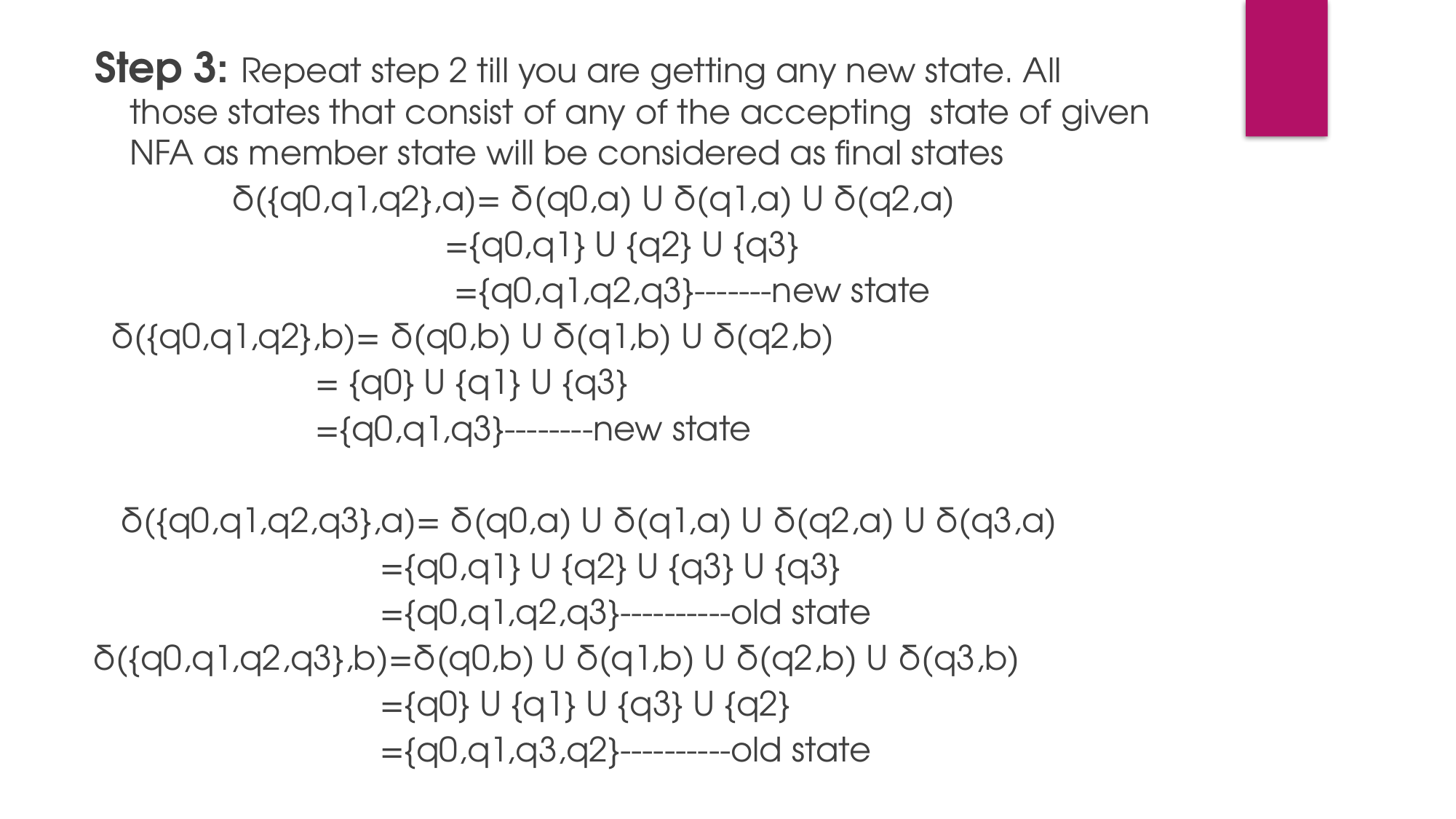

Step 3: Repeat step 2 till you are getting any new state. All those states that consist of any of the accepting  state of given NFA as member state will be considered as final states
                δ({q0,q1,q2},a)= δ(q0,a) U δ(q1,a) U δ(q2,a)
                                       ={q0,q1} U {q2} U {q3}
                                        ={q0,q1,q2,q3}-------new state
   δ({q0,q1,q2},b)= δ(q0,b) U δ(q1,b) U δ(q2,b)
                         = {q0} U {q1} U {q3}
                         ={q0,q1,q3}--------new state

    δ({q0,q1,q2,q3},a)= δ(q0,a) U δ(q1,a) U δ(q2,a) U δ(q3,a)
                                ={q0,q1} U {q2} U {q3} U {q3}
                                ={q0,q1,q2,q3}----------old state
 δ({q0,q1,q2,q3},b)=δ(q0,b) U δ(q1,b) U δ(q2,b) U δ(q3,b)
                                ={q0} U {q1} U {q3} U {q2}
                                ={q0,q1,q3,q2}----------old state